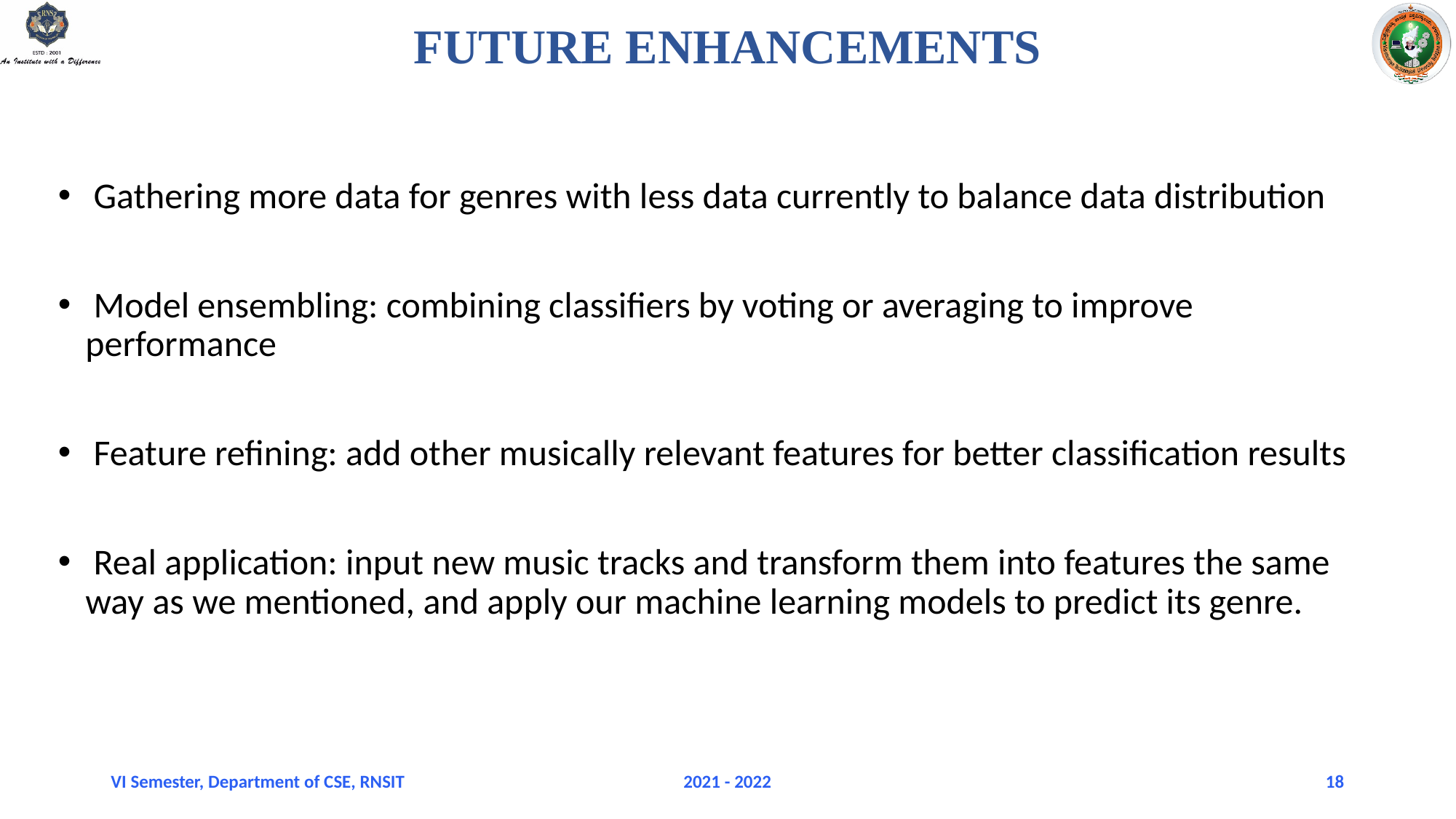

# FUTURE ENHANCEMENTS

 Gathering more data for genres with less data currently to balance data distribution

 Model ensembling: combining classifiers by voting or averaging to improve performance

 Feature refining: add other musically relevant features for better classification results

 Real application: input new music tracks and transform them into features the same way as we mentioned, and apply our machine learning models to predict its genre.
VI Semester, Department of CSE, RNSIT
2021 - 2022
18